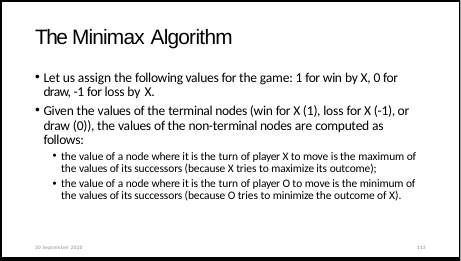

# The Minimax Algorithm
Let us assign the following values for the game: 1 for win by X, 0 for  draw, -1 for loss by X.
Given the values of the terminal nodes (win for X (1), loss for X (-1), or  draw (0)), the values of the non-terminal nodes are computed as  follows:
the value of a node where it is the turn of player X to move is the maximum of  the values of its successors (because X tries to maximize its outcome);
the value of a node where it is the turn of player O to move is the minimum of  the values of its successors (because O tries to minimize the outcome of X).
30 September 2020
113